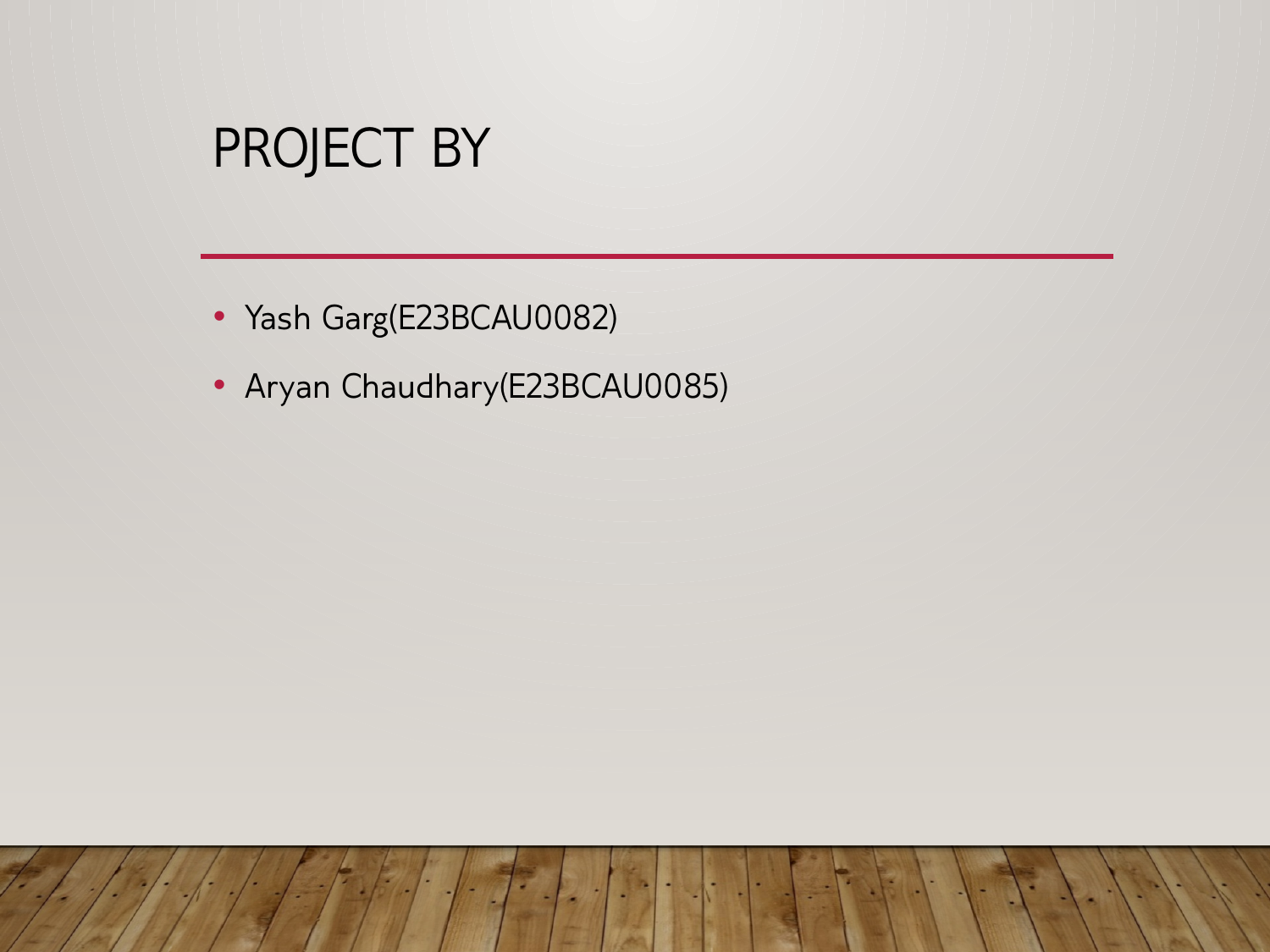

# PROJECT BY
Yash Garg(E23BCAU0082)
Aryan Chaudhary(E23BCAU0085)